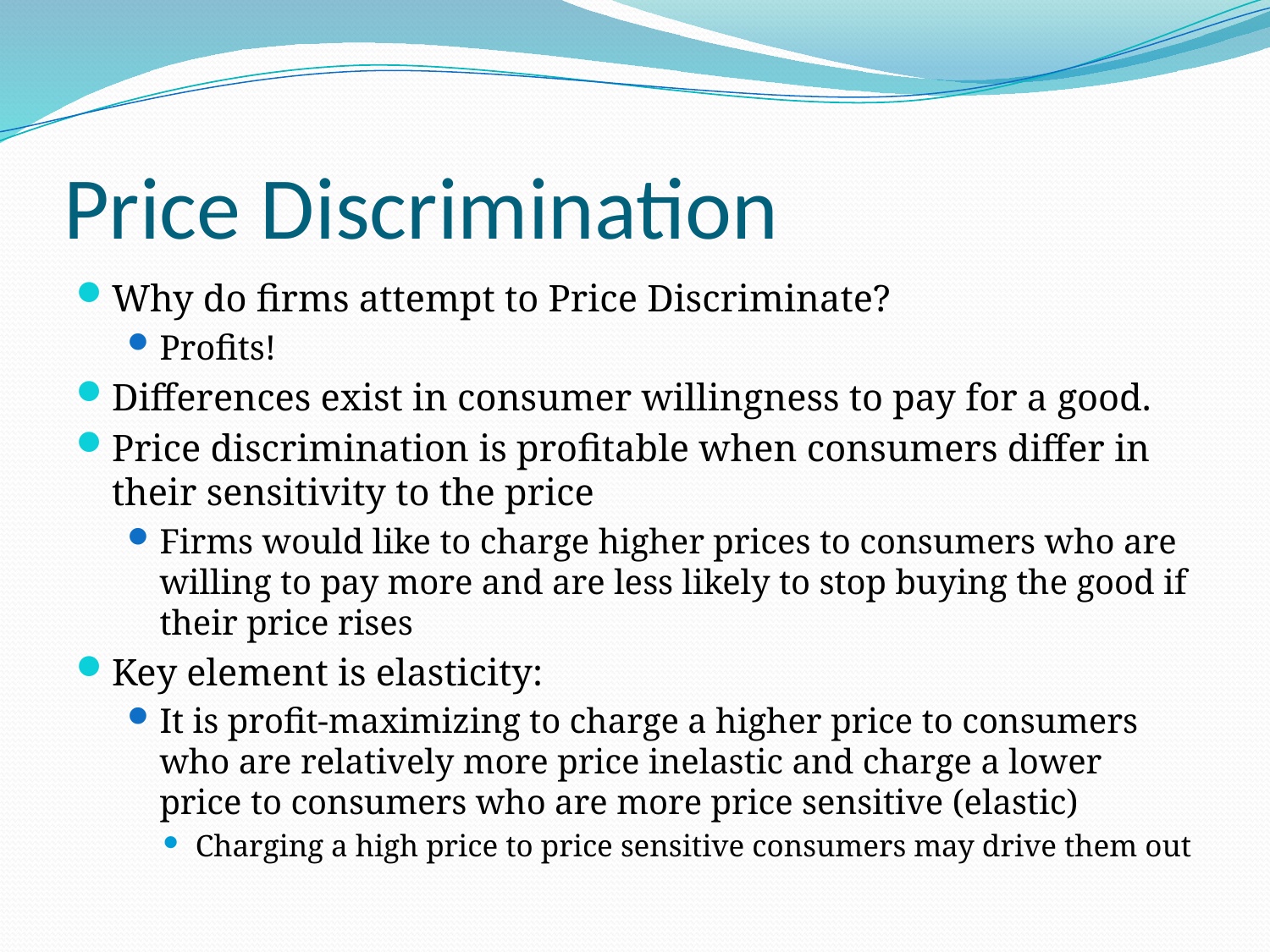

# Price Discrimination
Why do firms attempt to Price Discriminate?
Profits!
Differences exist in consumer willingness to pay for a good.
Price discrimination is profitable when consumers differ in their sensitivity to the price
Firms would like to charge higher prices to consumers who are willing to pay more and are less likely to stop buying the good if their price rises
Key element is elasticity:
It is profit-maximizing to charge a higher price to consumers who are relatively more price inelastic and charge a lower price to consumers who are more price sensitive (elastic)
Charging a high price to price sensitive consumers may drive them out